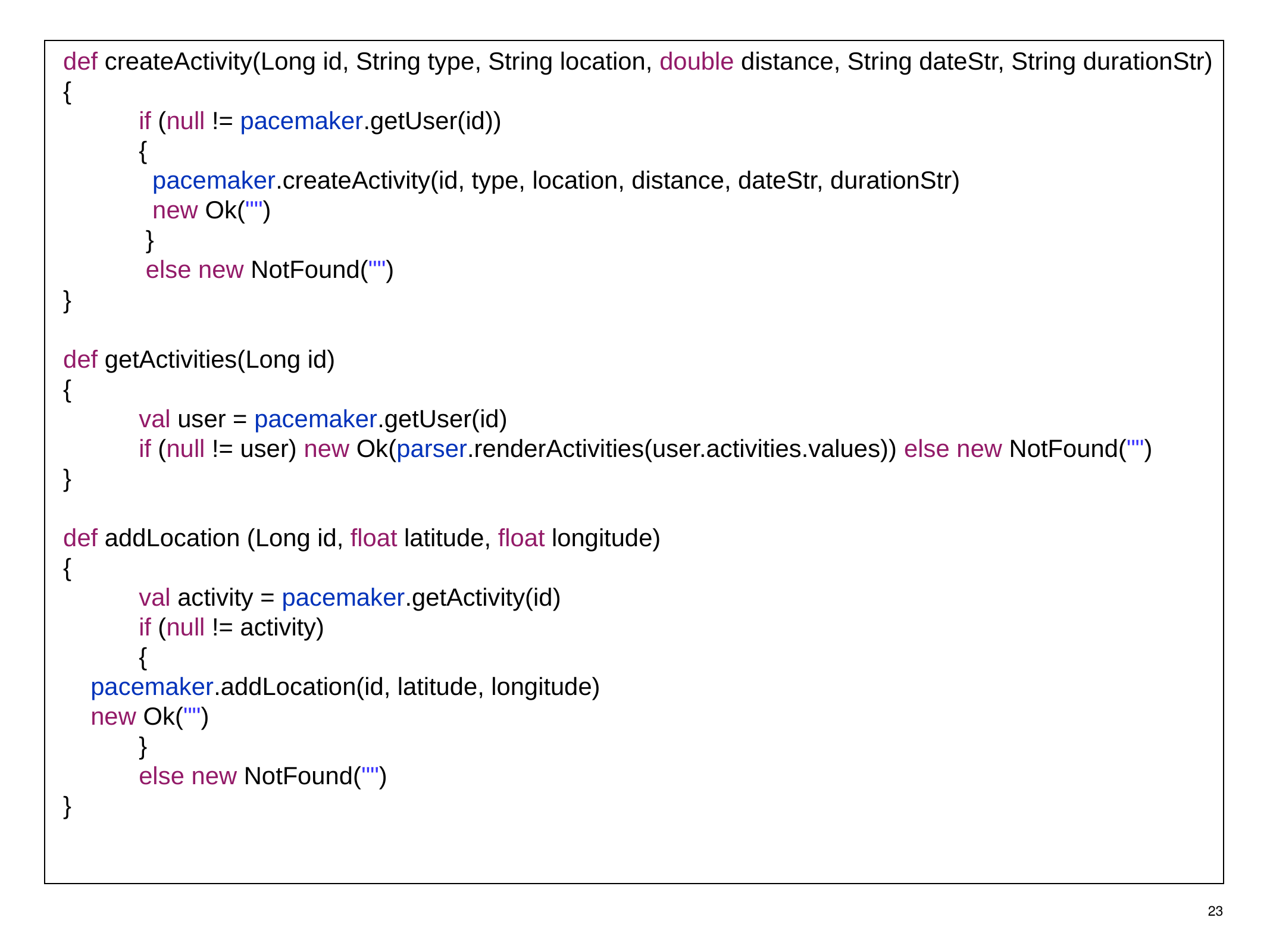

def createActivity(Long id, String type, String location, double distance, String dateStr, String durationStr)
  {
  	if (null != pacemaker.getUser(id))
  	{
  	  pacemaker.createActivity(id, type, location, distance, dateStr, durationStr)
  	  new Ok("")
  	 }
  	 else new NotFound("")
  }

  def getActivities(Long id)
  {
  	val user = pacemaker.getUser(id)
  	if (null != user) new Ok(parser.renderActivities(user.activities.values)) else new NotFound("")
  }

  def addLocation (Long id, float latitude, float longitude)
  {
  	val activity = pacemaker.getActivity(id)
  	if (null != activity)
  	{
      pacemaker.addLocation(id, latitude, longitude)
      new Ok("")
  	}
  	else new NotFound("")
  }

23